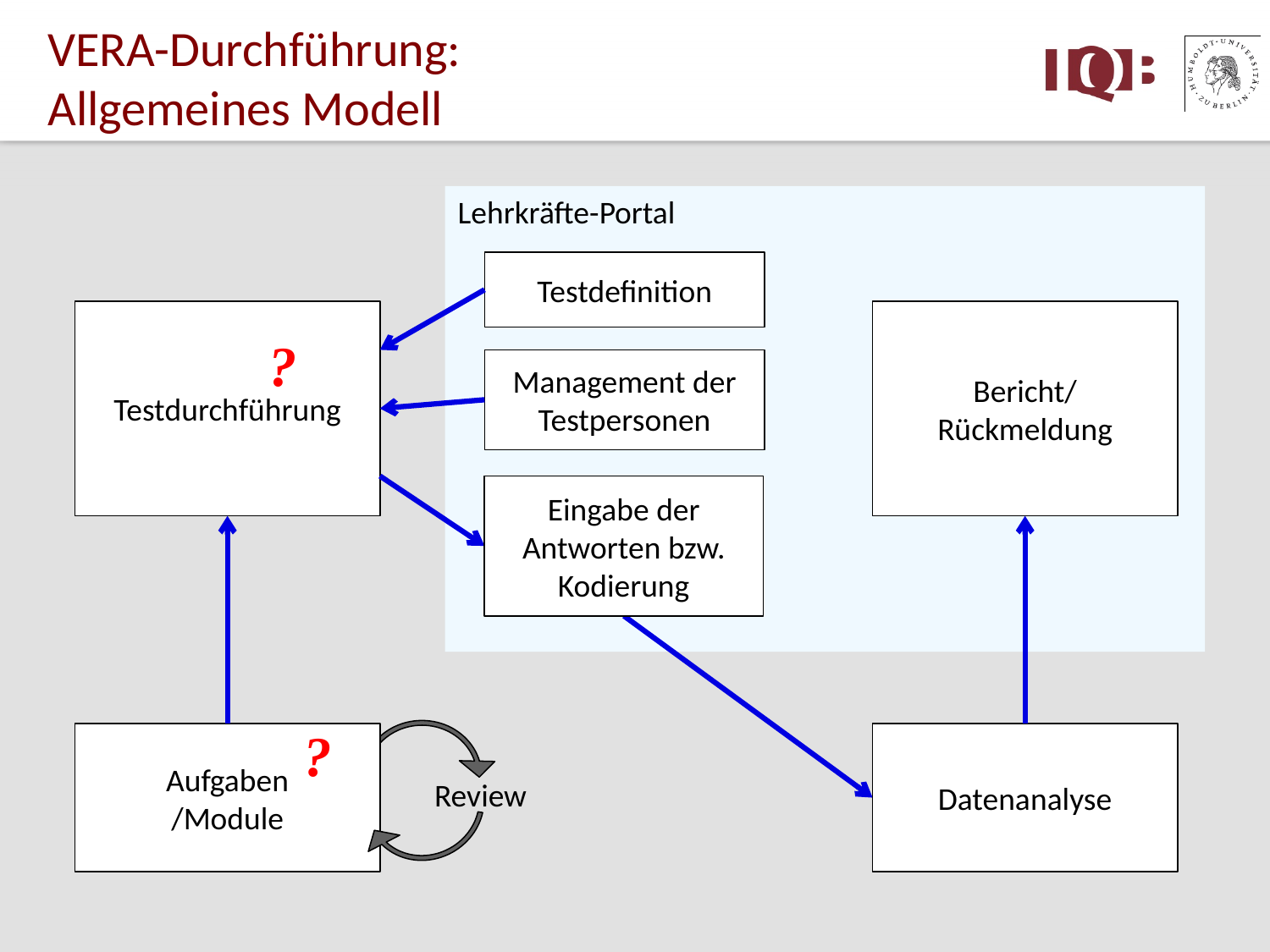

# VERA-Durchführung: Allgemeines Modell
Lehrkräfte-Portal
Testdefinition
Management der Testpersonen
Bericht/ Rückmeldung
Testdurchführung
?
?
Eingabe der Antworten bzw.
Kodierung
Datenanalyse

Aufgaben
/Module

Review